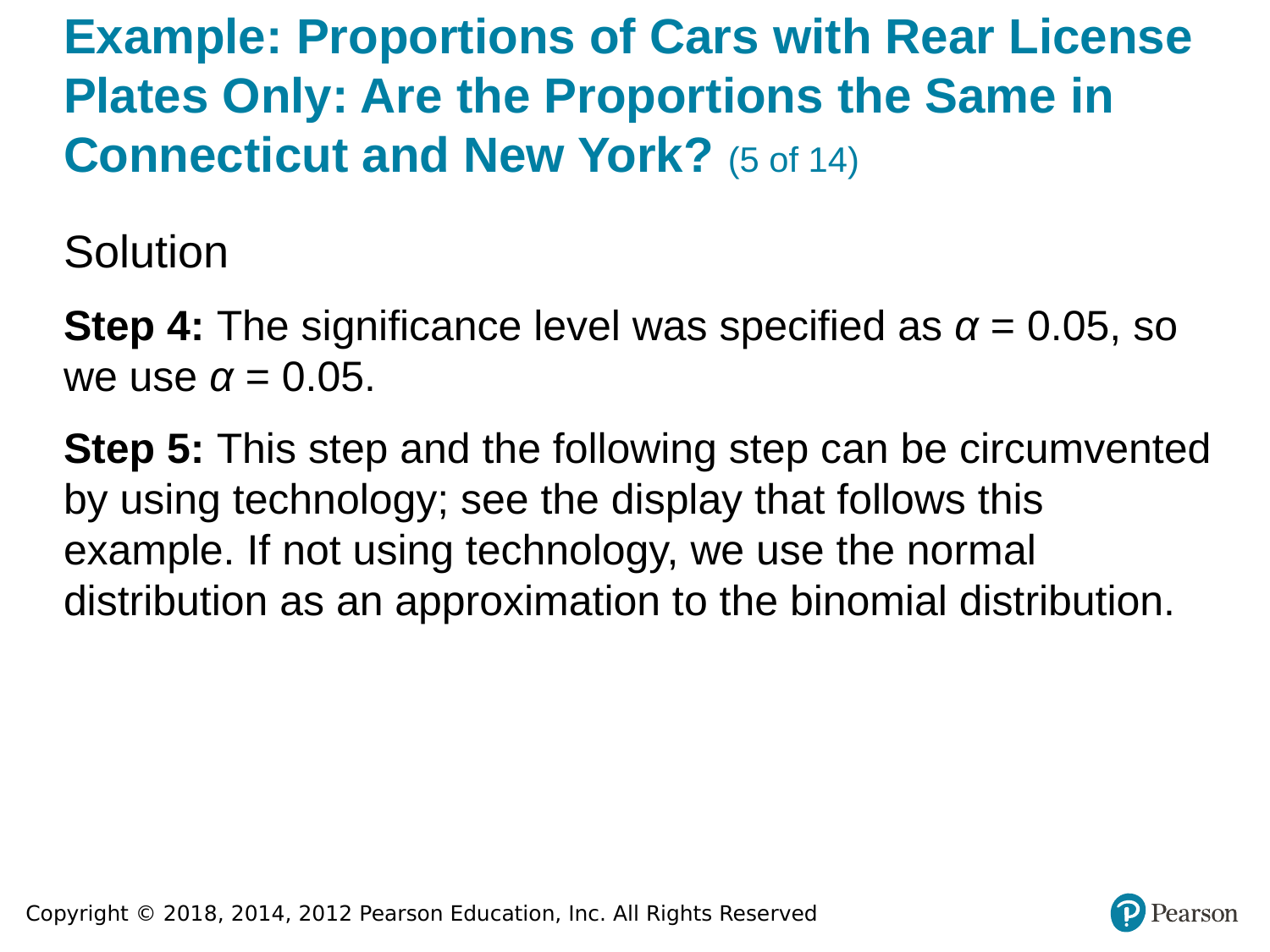

# Example: Proportions of Cars with Rear License Plates Only: Are the Proportions the Same in Connecticut and New York? (5 of 14)
Solution
Step 4: The significance level was specified as α = 0.05, so we use α = 0.05.
Step 5: This step and the following step can be circumvented by using technology; see the display that follows this example. If not using technology, we use the normal distribution as an approximation to the binomial distribution.